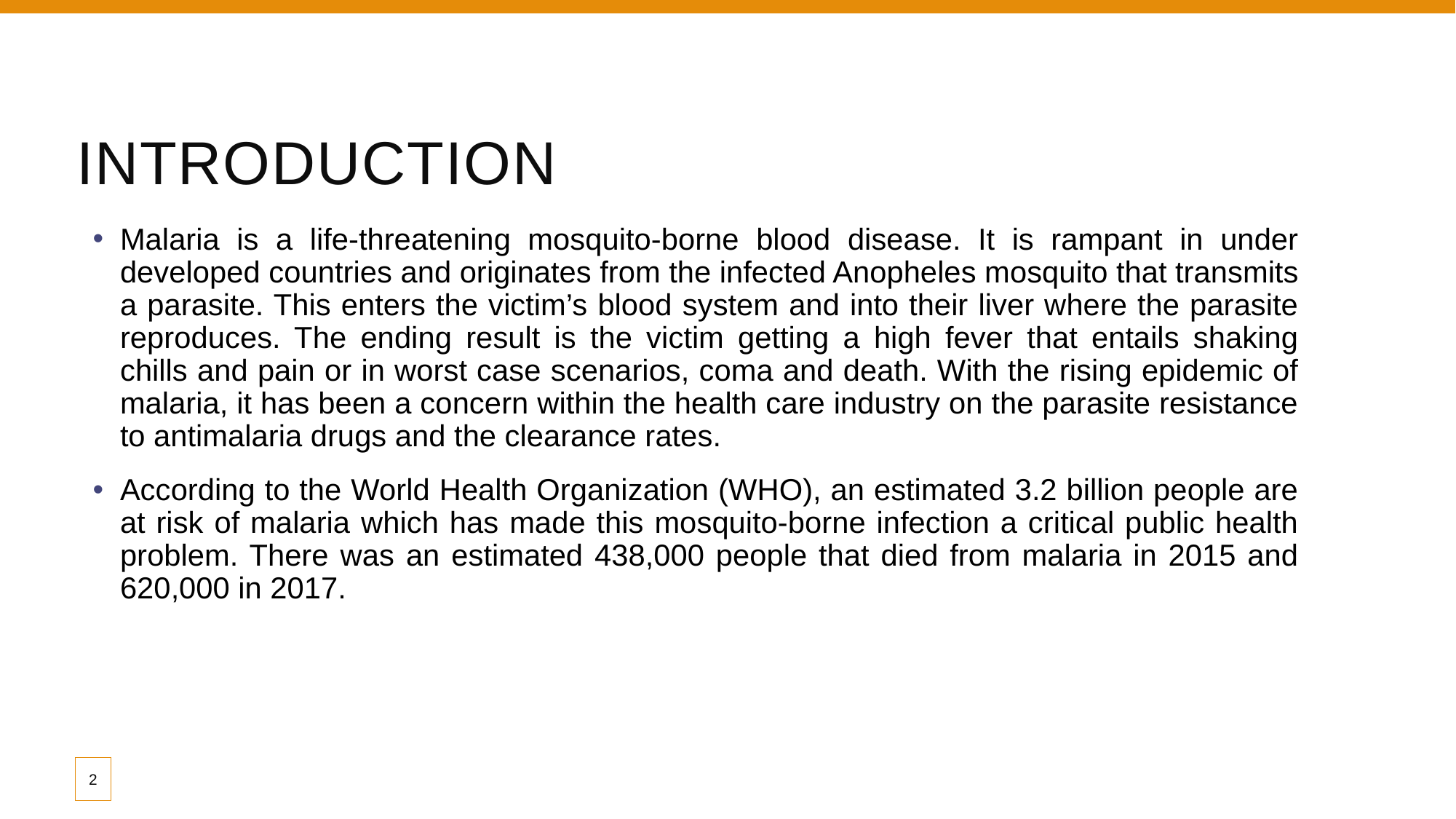

# INTRODUCTION
Malaria is a life-threatening mosquito-borne blood disease. It is rampant in under developed countries and originates from the infected Anopheles mosquito that transmits a parasite. This enters the victim’s blood system and into their liver where the parasite reproduces. The ending result is the victim getting a high fever that entails shaking chills and pain or in worst case scenarios, coma and death. With the rising epidemic of malaria, it has been a concern within the health care industry on the parasite resistance to antimalaria drugs and the clearance rates.
According to the World Health Organization (WHO), an estimated 3.2 billion people are at risk of malaria which has made this mosquito-borne infection a critical public health problem. There was an estimated 438,000 people that died from malaria in 2015 and 620,000 in 2017.

2